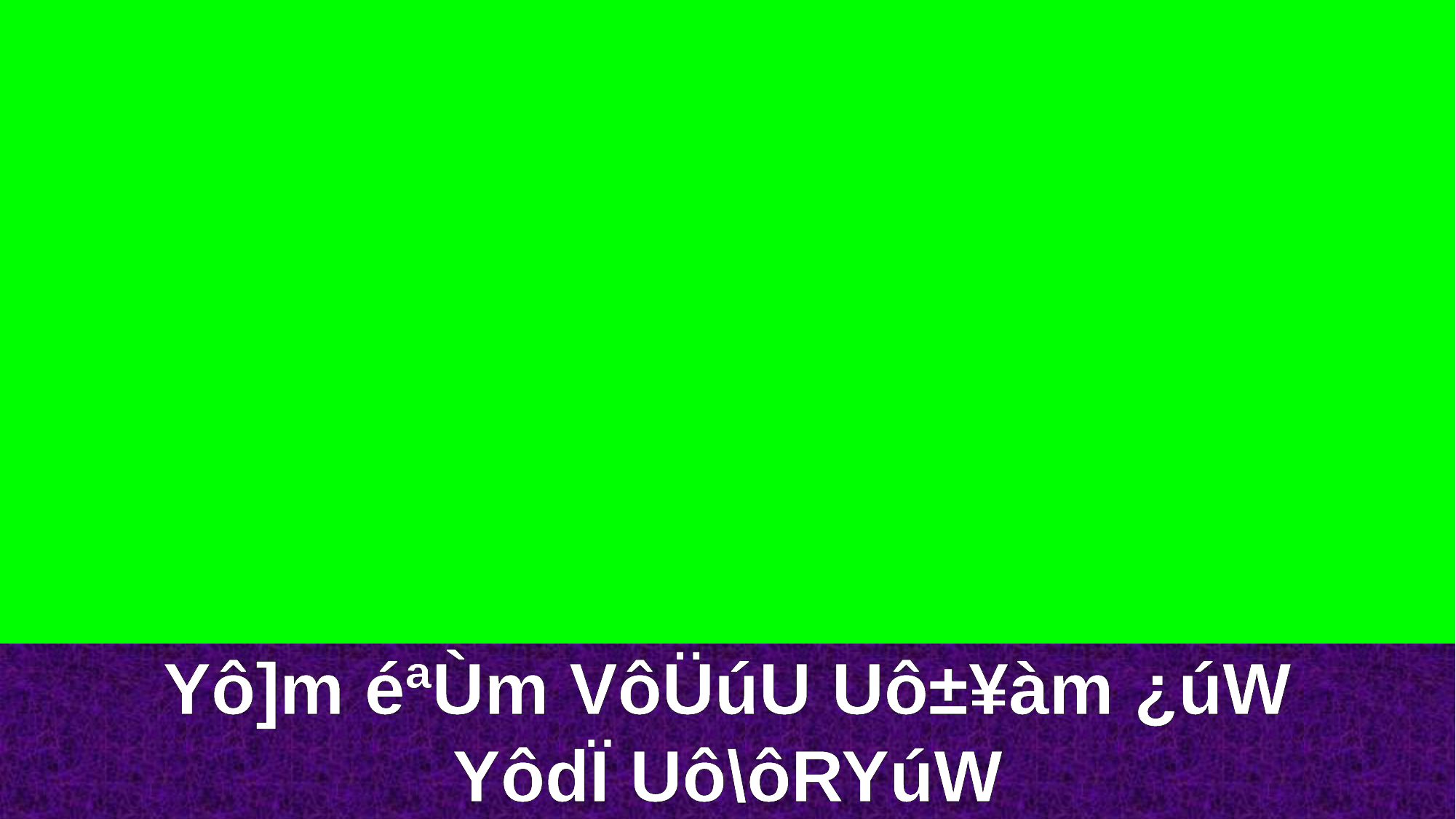

Yô]m éªÙm VôÜúU Uô±¥àm ¿úW
YôdÏ Uô\ôRYúW